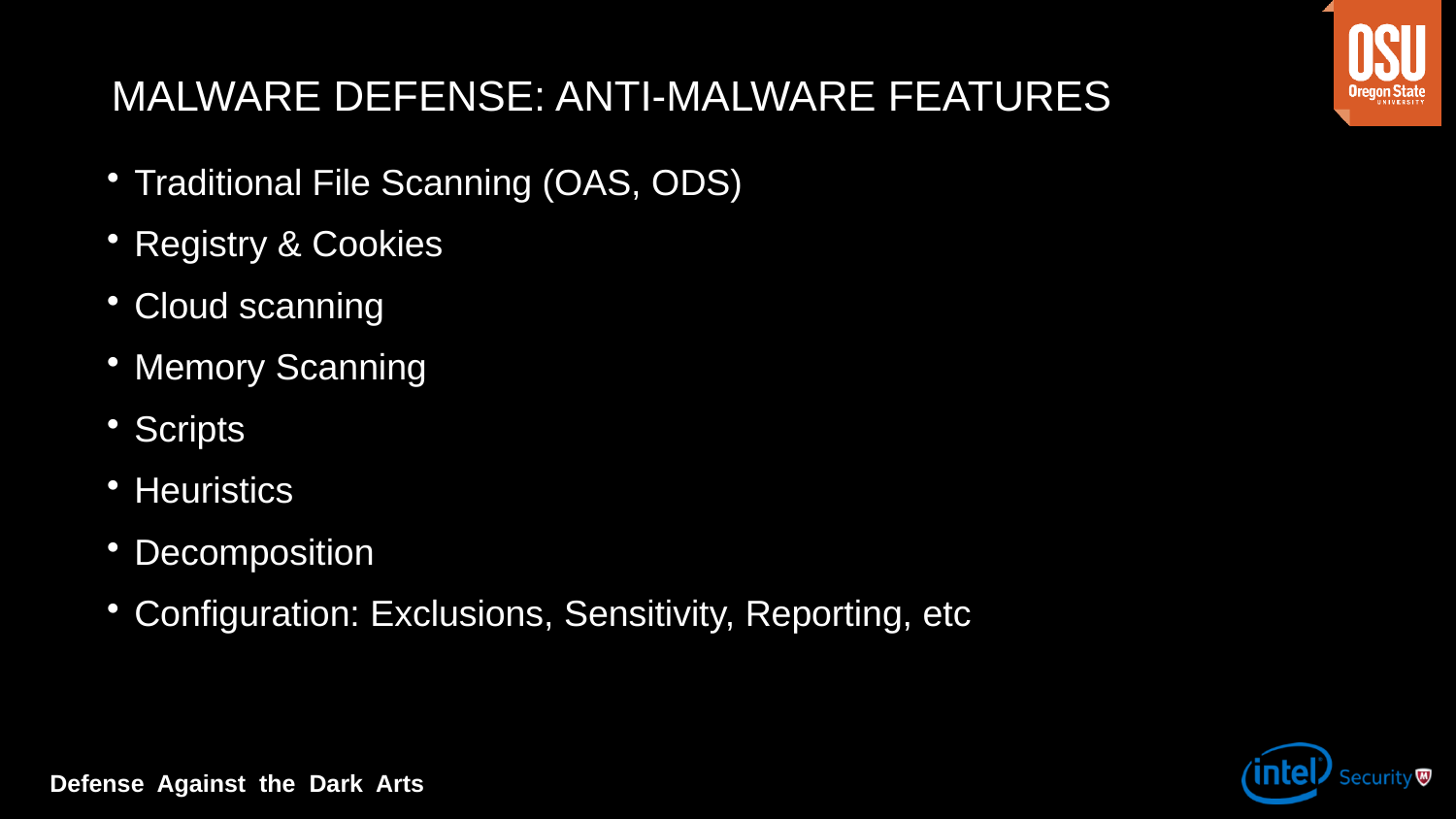

# Malware Defense: anti-malware features
Traditional File Scanning (OAS, ODS)
Registry & Cookies
Cloud scanning
Memory Scanning
Scripts
Heuristics
Decomposition
Configuration: Exclusions, Sensitivity, Reporting, etc